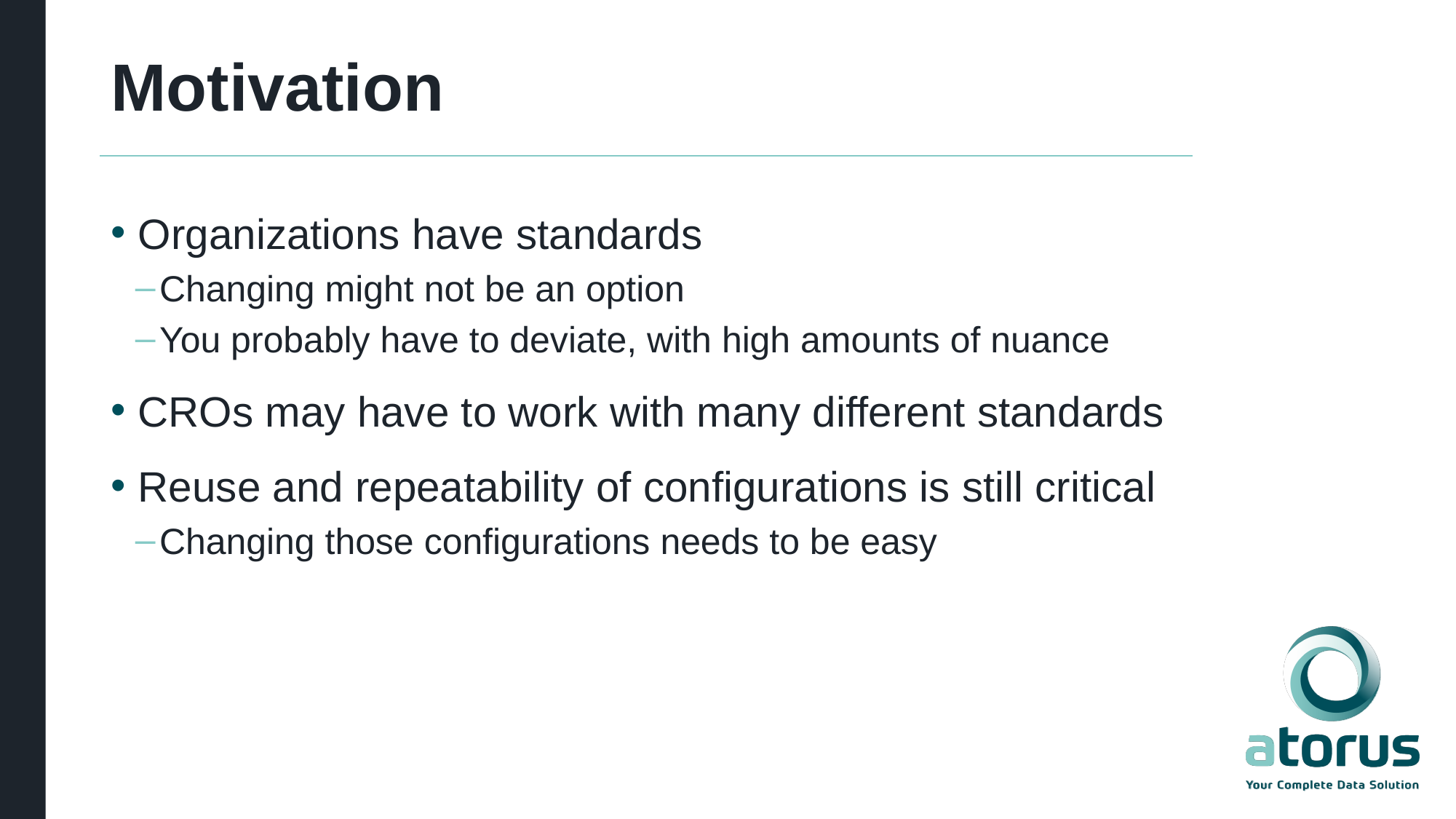

# Motivation
Organizations have standards
Changing might not be an option
You probably have to deviate, with high amounts of nuance
CROs may have to work with many different standards
Reuse and repeatability of configurations is still critical
Changing those configurations needs to be easy